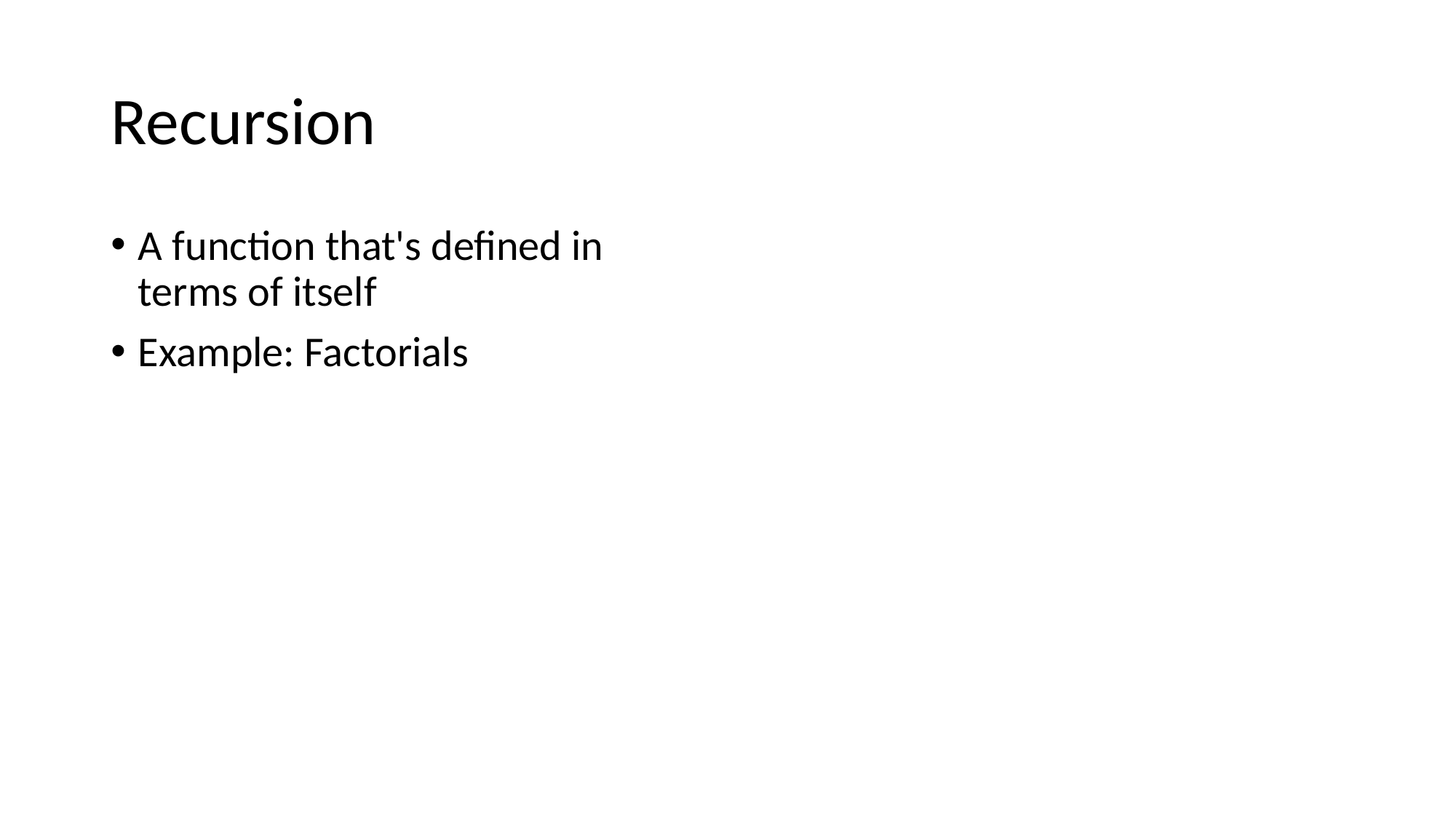

# Recursion
A function that's defined in terms of itself
Example: Factorials

n! = n * (n-1) * (n-2) * … * 2 * 1
n! = n * (n-1)!
n! = n * (n-1) * (n-2)!
n! = n * (n-1) * (n-2) * (n-3)!
n! = n * (n-1) * (n-2)!
n! = n * (n-1) * (n-2)!
4
3
2
1
24

# Factorial
def factorial(n):
if n == 1:
print(n)
return 1
else:
print(n)
return n * factorial(n-1)
print(factorial(4))

n! = n * (n-1) * (n-2)!